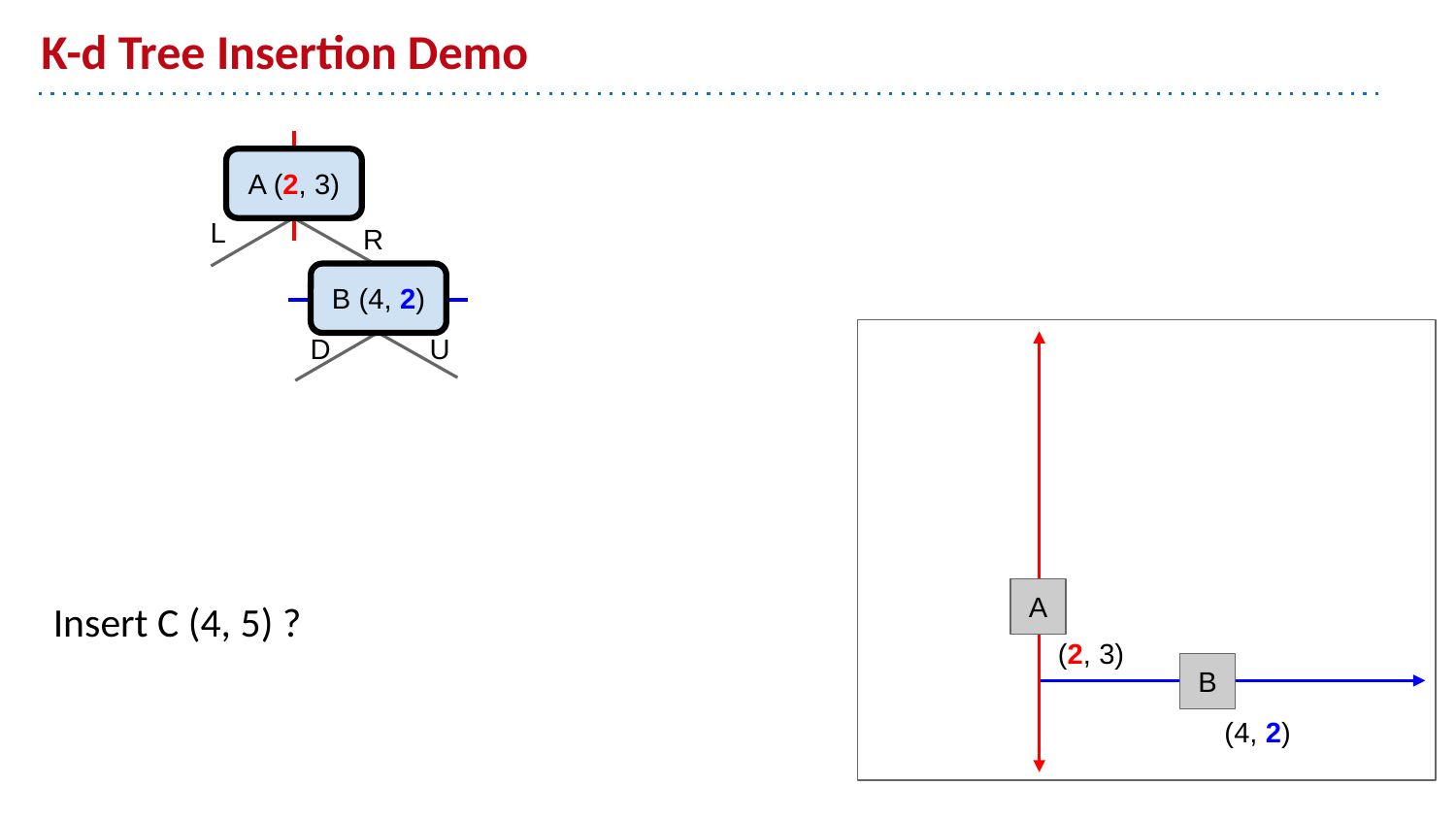

# K-d Tree Insertion Demo
A (2, 3)
L
R
B (4, 2)
D
U

A
Insert C (4, 5) ?
(2, 3)
B
(4, 2)